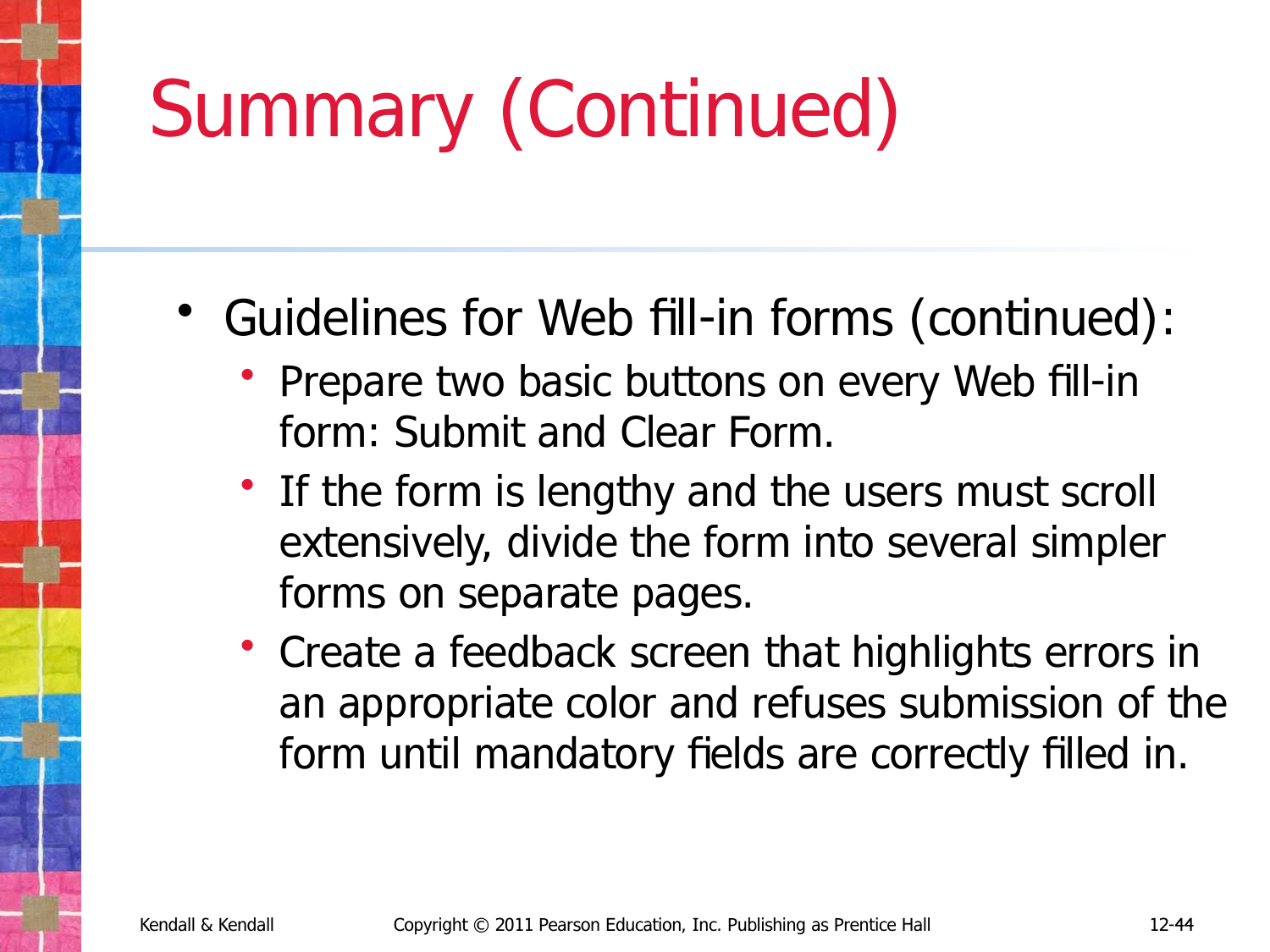

# Summary (Continued)
Guidelines for Web fill-in forms (continued):
Prepare two basic buttons on every Web fill-in form: Submit and Clear Form.
If the form is lengthy and the users must scroll extensively, divide the form into several simpler forms on separate pages.
Create a feedback screen that highlights errors in an appropriate color and refuses submission of the form until mandatory fields are correctly filled in.
Kendall & Kendall	Copyright © 2011 Pearson Education, Inc. Publishing as Prentice Hall
12-44